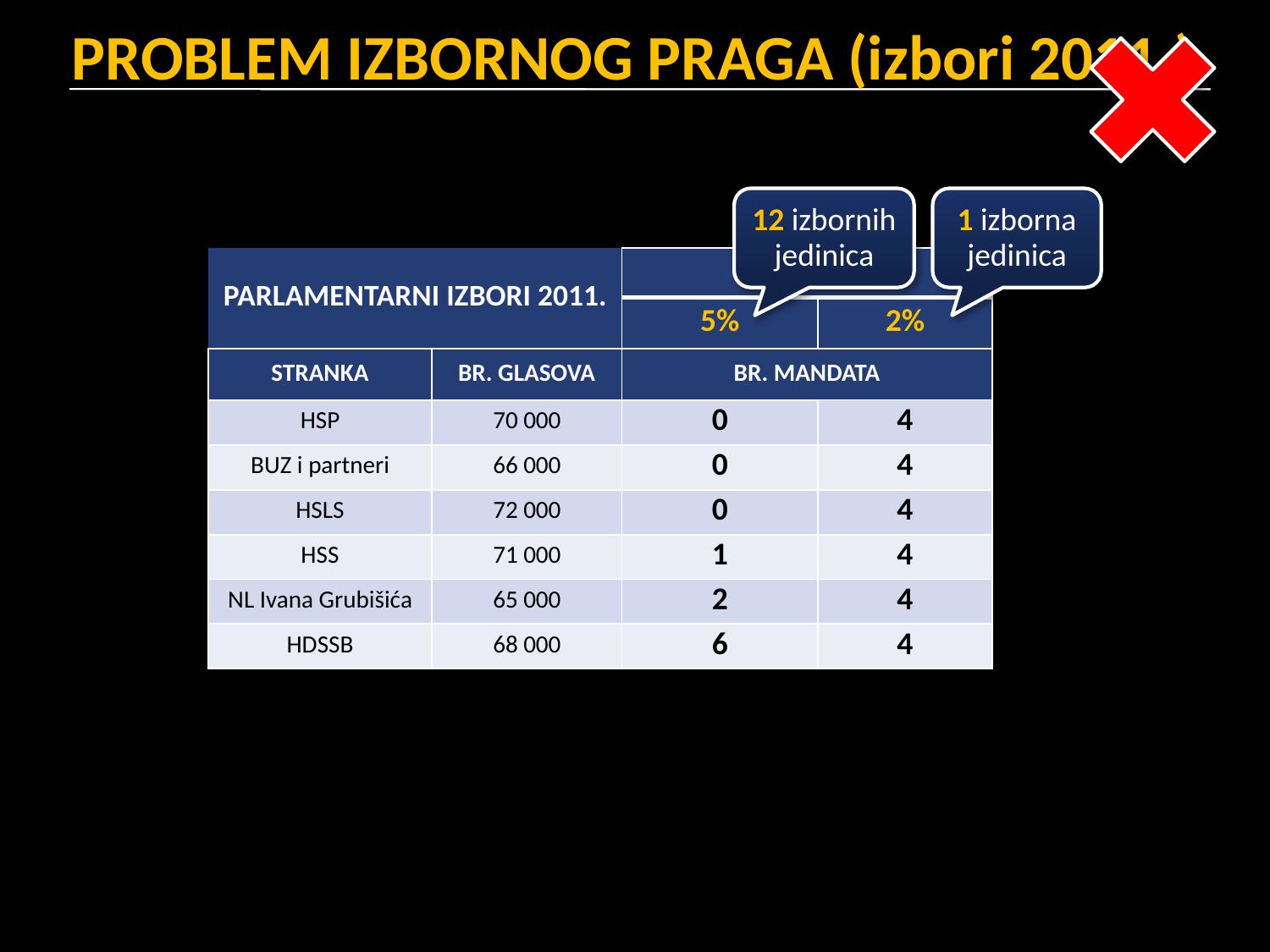

# PROBLEM IZBORNOG PRAGA (izbori 2011.)

12 izbornih jedinica
1 izborna jedinica
| PARLAMENTARNI IZBORI 2011. |  | IZBORNI PRAG |  |
| --- | --- | --- | --- |
|  |  | 5% | 2% |
| STRANKA | BR. GLASOVA | BR. MANDATA |  |
| HSP | 70 000 | 0 |  |
| BUZ i partneri | 66 000 | 0 |  |
| HSLS | 72 000 | 0 |  |
| HSS | 71 000 | 1 |  |
| NL Ivana Grubišića | 65 000 | 2 |  |
| HDSSB | 68 000 | 6 |  |
|  |  |  |  |
| --- | --- | --- | --- |
|  |  |  |  |
|  |  |  |  |
|  |  |  | 4 |
|  |  |  | 4 |
|  |  |  | 4 |
|  |  |  | 4 |
|  |  |  | 4 |
|  |  |  | 4 |